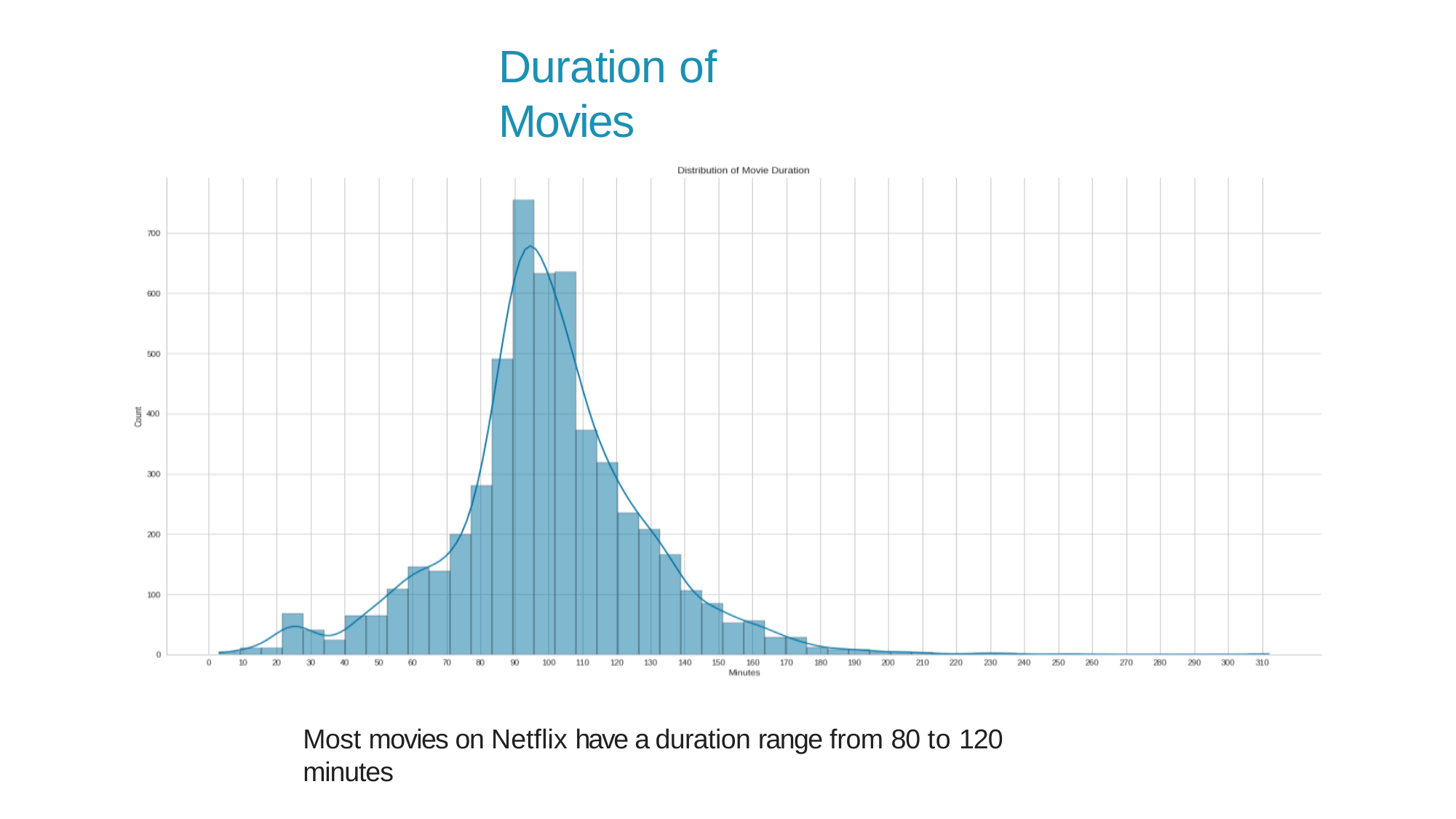

# Duration of Movies

Most movies on Netflix have a duration range from 80 to 120 minutes